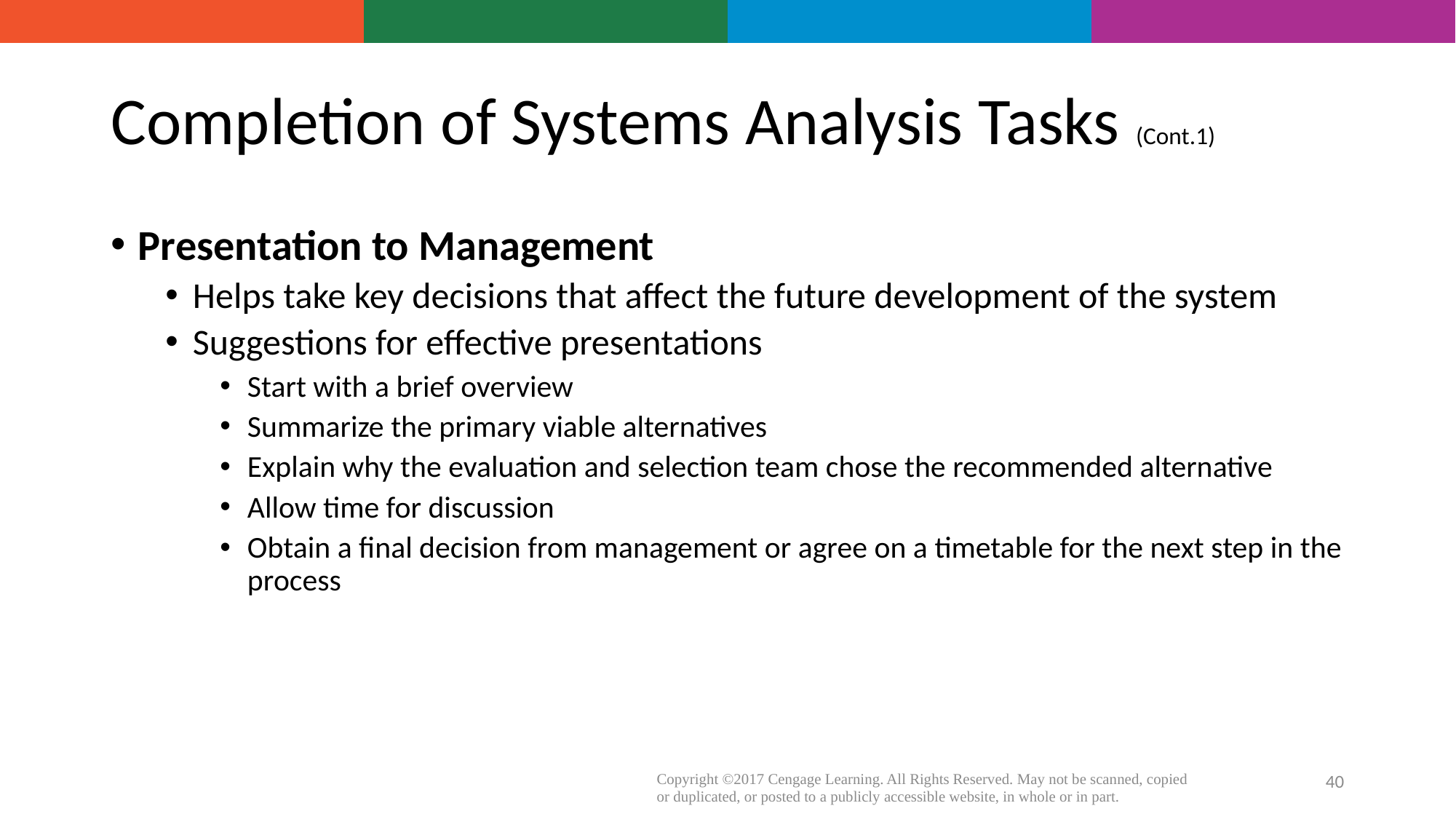

# Completion of Systems Analysis Tasks (Cont.1)
Presentation to Management
Helps take key decisions that affect the future development of the system
Suggestions for effective presentations
Start with a brief overview
Summarize the primary viable alternatives
Explain why the evaluation and selection team chose the recommended alternative
Allow time for discussion
Obtain a final decision from management or agree on a timetable for the next step in the process
40
Copyright ©2017 Cengage Learning. All Rights Reserved. May not be scanned, copied or duplicated, or posted to a publicly accessible website, in whole or in part.